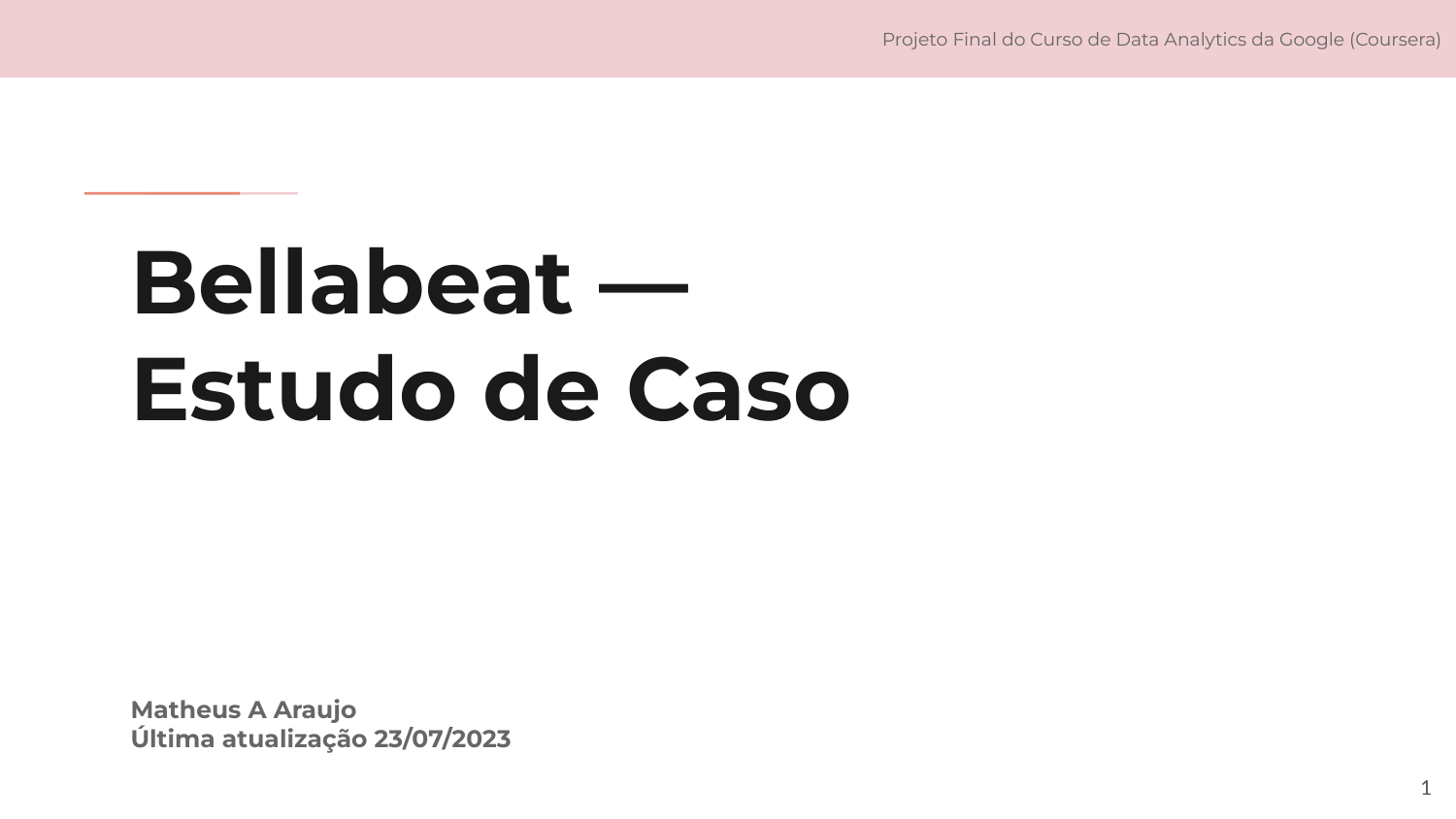

# Bellabeat —
Estudo de Caso
Matheus A Araujo
Última atualização 23/07/2023
1